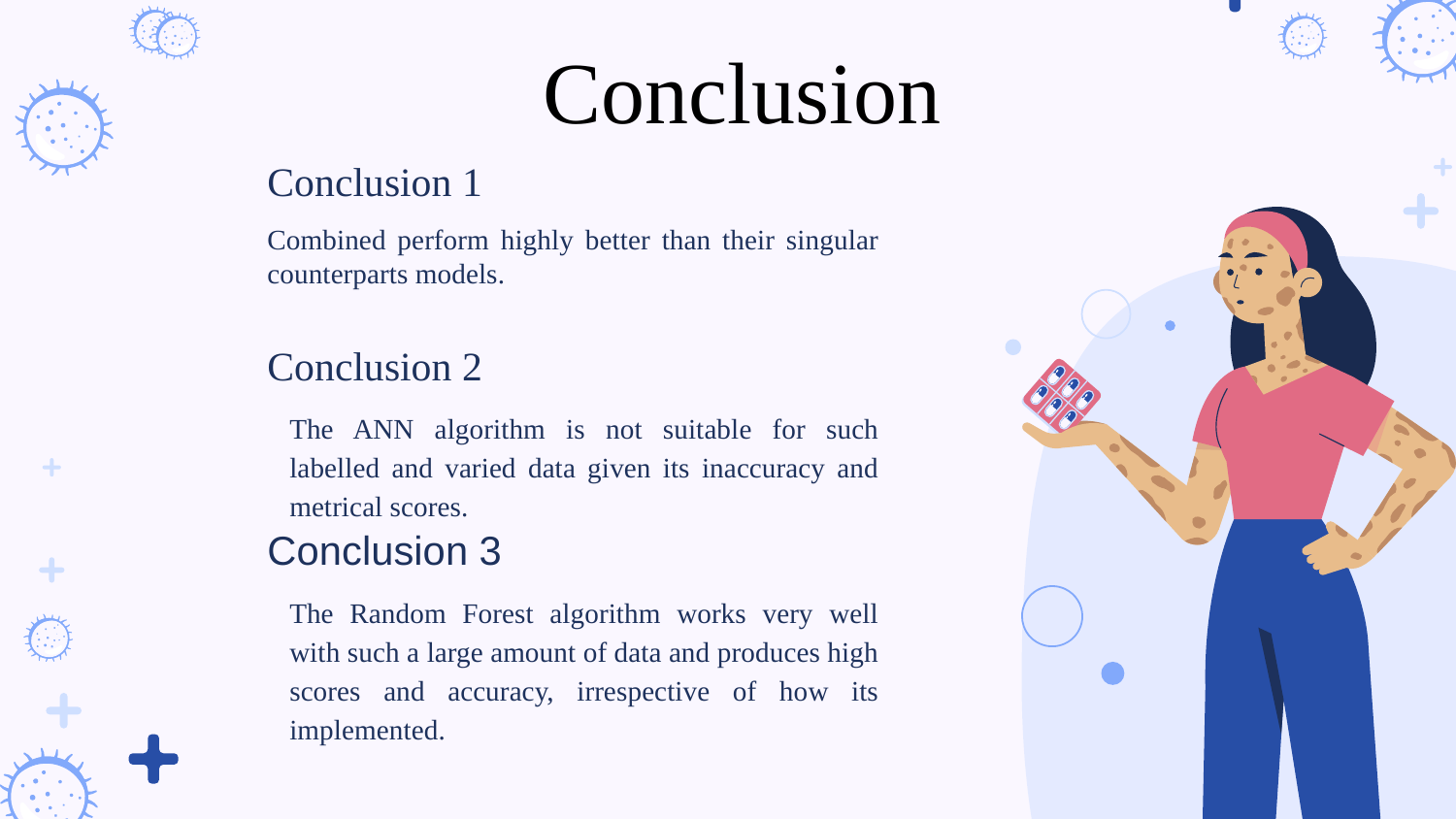

Conclusion
Conclusion 1

Combined perform highly better than their singular counterparts models.

Conclusion 2
The ANN algorithm is not suitable for such labelled and varied data given its inaccuracy and metrical scores.

Conclusion 3
The Random Forest algorithm works very well with such a large amount of data and produces high scores and accuracy, irrespective of how its implemented.